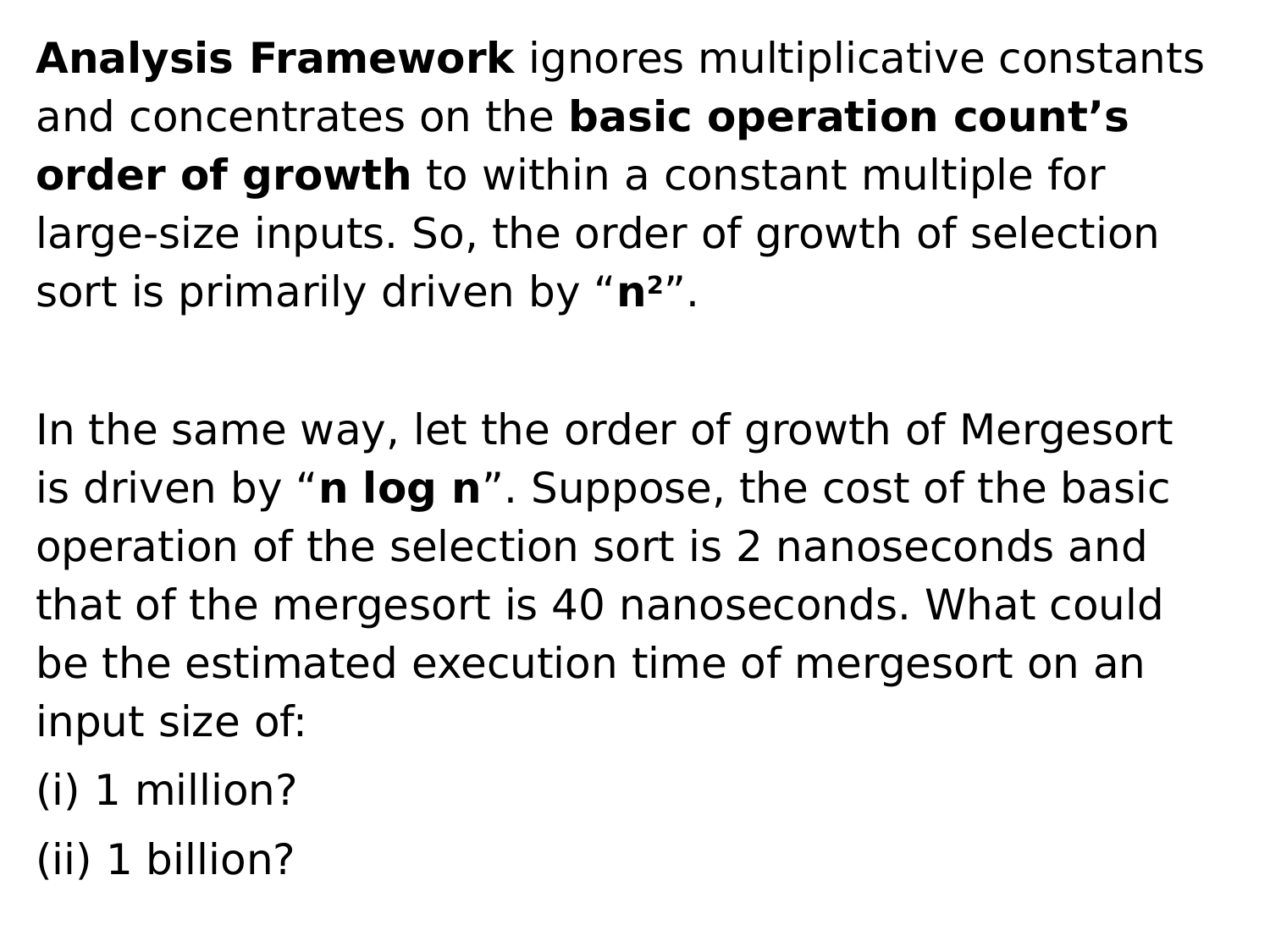

Analysis Framework ignores multiplicative constants and concentrates on the basic operation count’s order of growth to within a constant multiple for large-size inputs. So, the order of growth of selection sort is primarily driven by “n2”.

In the same way, let the order of growth of Mergesort is driven by “n log n”. Suppose, the cost of the basic operation of the selection sort is 2 nanoseconds and that of the mergesort is 40 nanoseconds. What could be the estimated execution time of mergesort on an input size of:
(i) 1 million?
(ii) 1 billion?